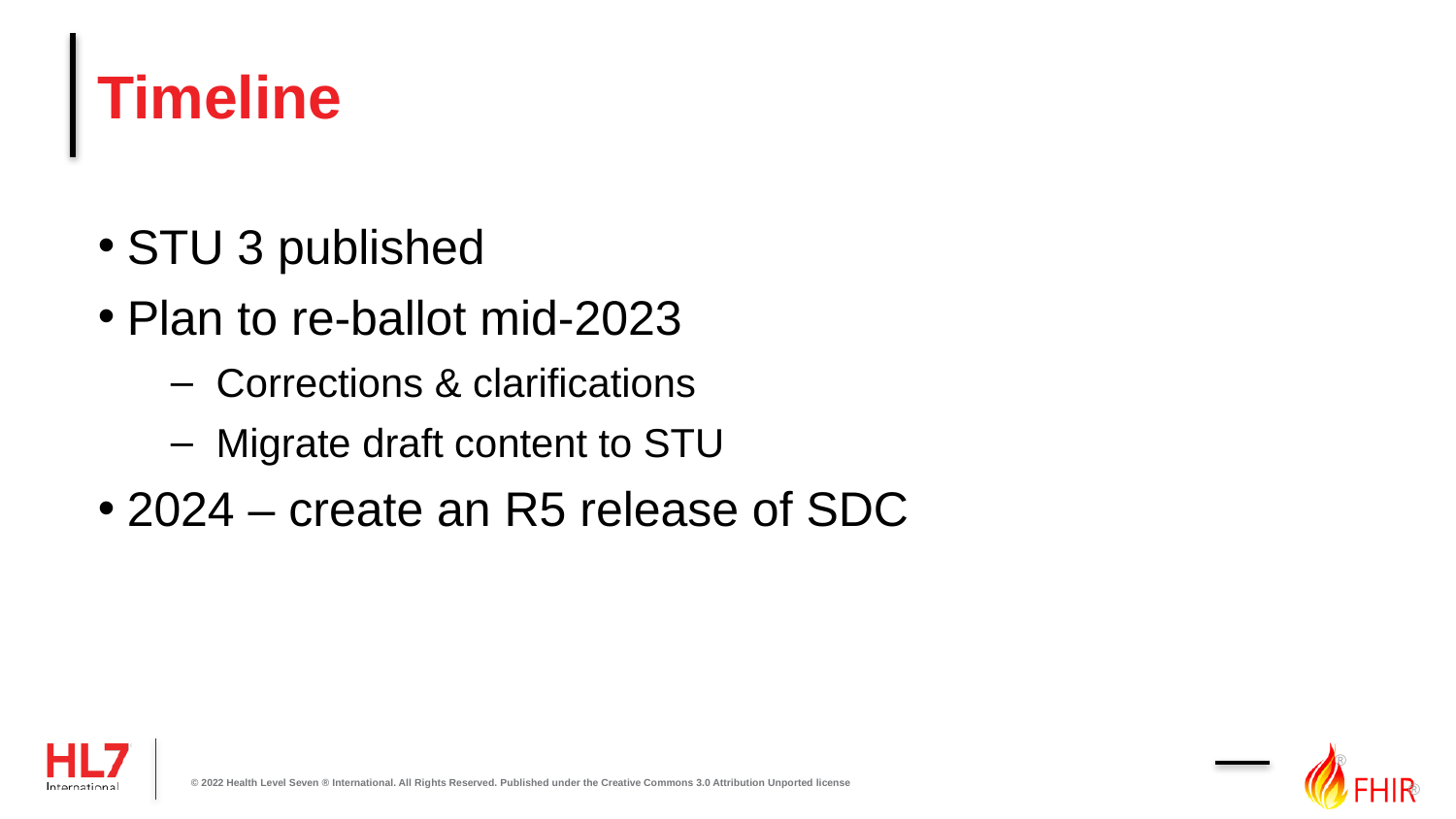

# Timeline
STU 3 published
Plan to re-ballot mid-2023
Corrections & clarifications
Migrate draft content to STU
2024 – create an R5 release of SDC
© 2022 Health Level Seven ® International. All Rights Reserved. Published under the Creative Commons 3.0 Attribution Unported license